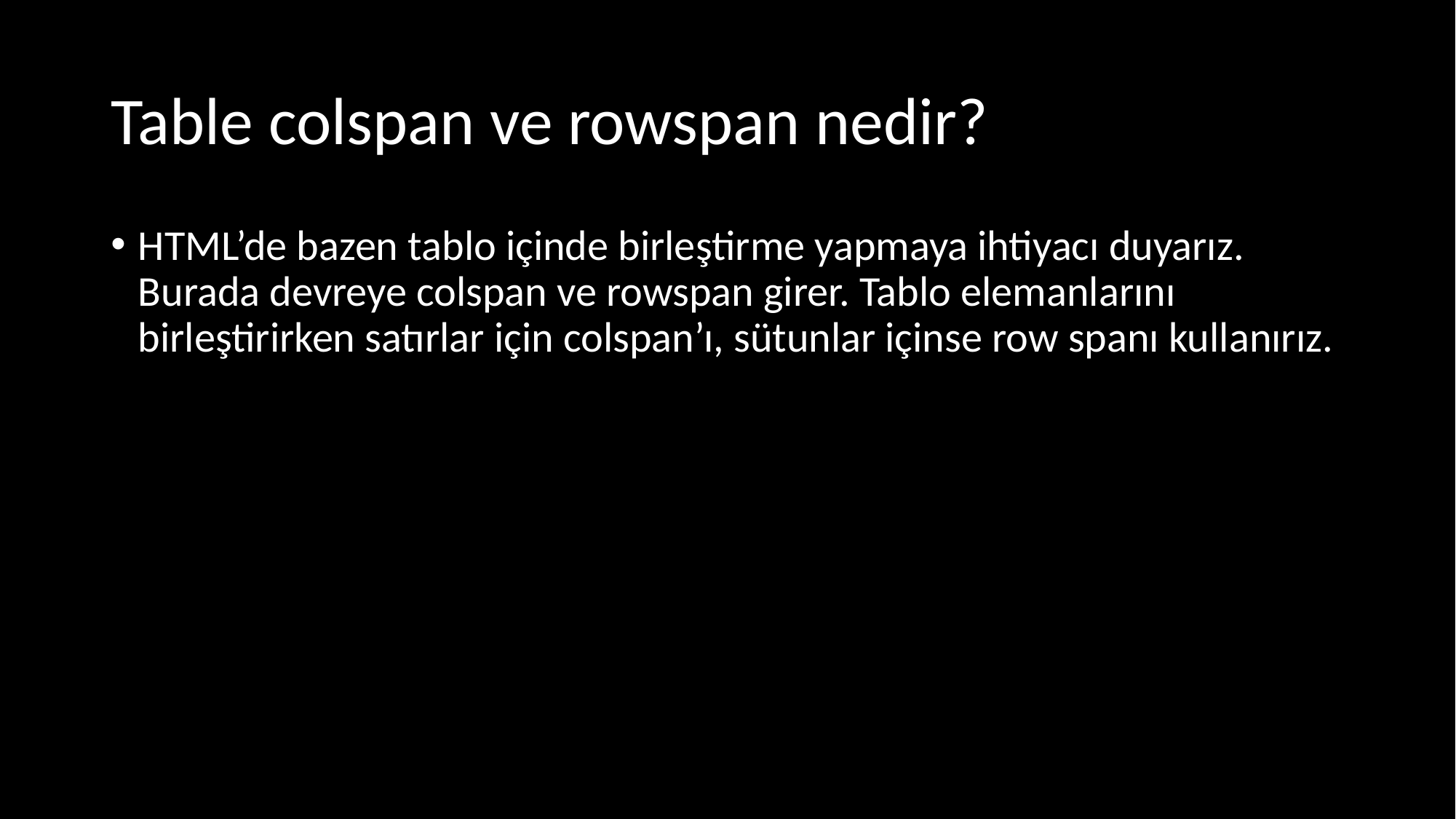

# Table colspan ve rowspan nedir?
HTML’de bazen tablo içinde birleştirme yapmaya ihtiyacı duyarız. Burada devreye colspan ve rowspan girer. Tablo elemanlarını birleştirirken satırlar için colspan’ı, sütunlar içinse row spanı kullanırız.